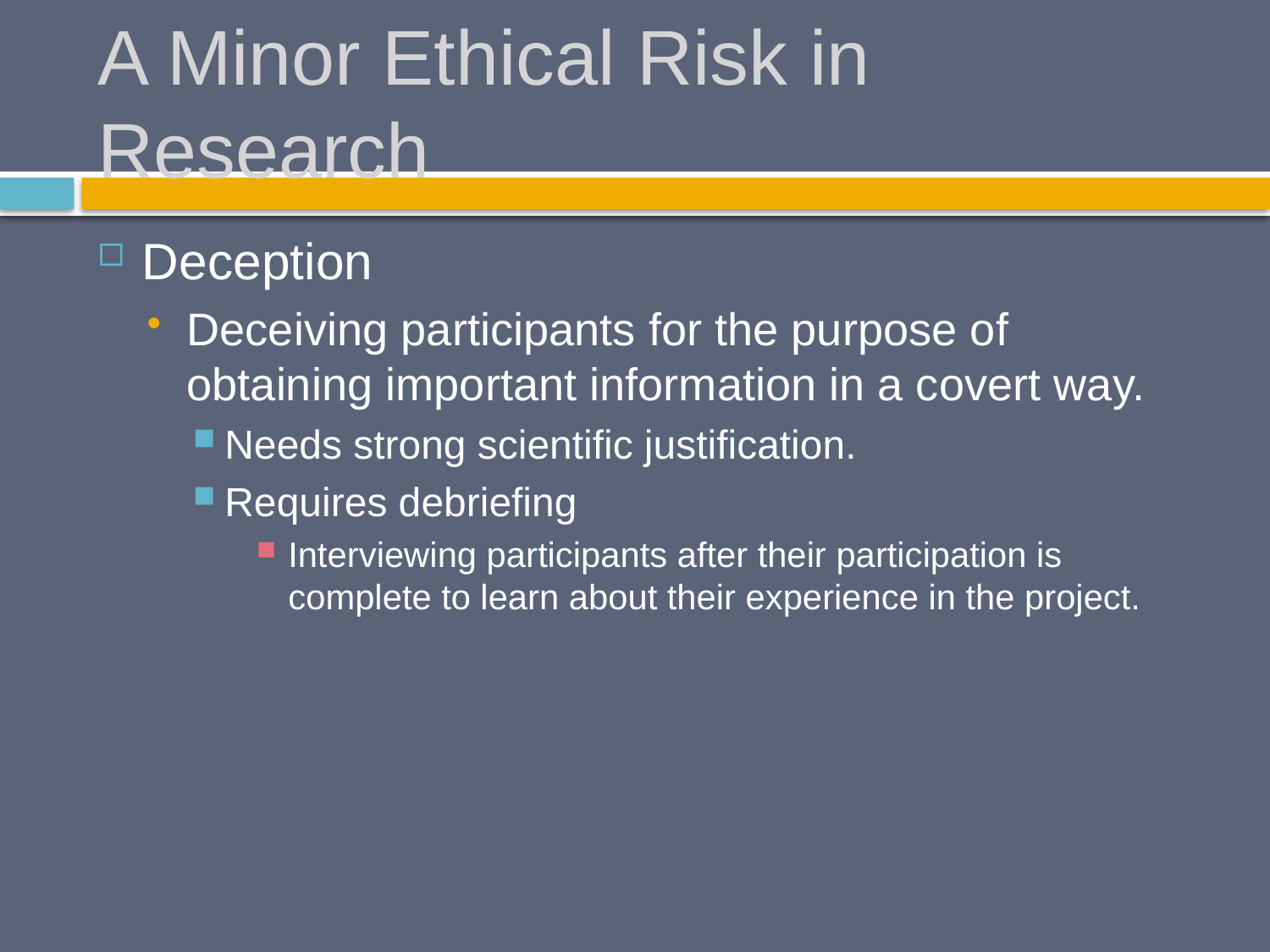

# A Minor Ethical Risk in Research
Deception
Deceiving participants for the purpose of obtaining important information in a covert way.
Needs strong scientific justification.
Requires debriefing
Interviewing participants after their participation is complete to learn about their experience in the project.